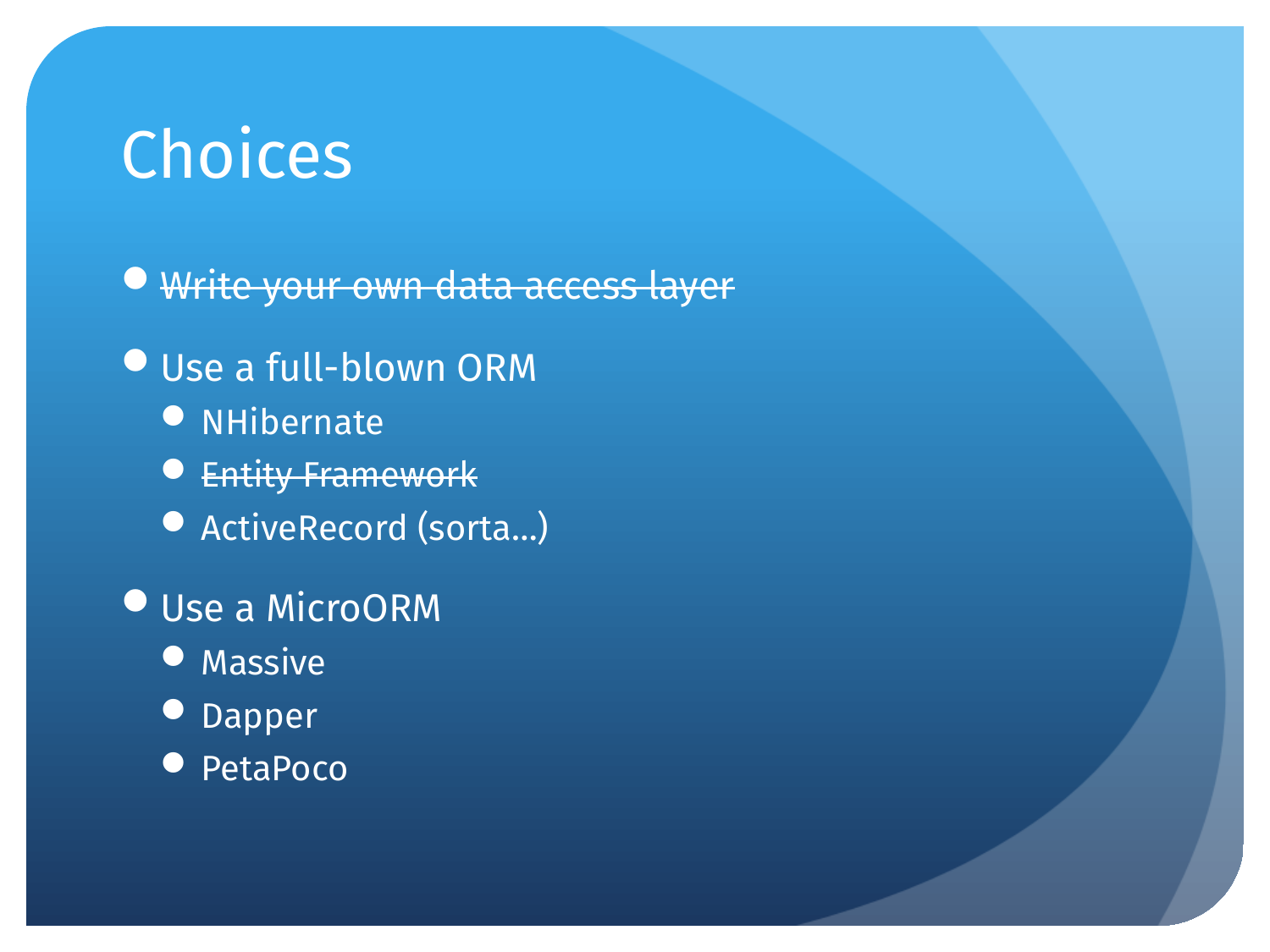

# Choices
Write your own data access layer
Use a full-blown ORM
NHibernate
Entity Framework
ActiveRecord (sorta…)
Use a MicroORM
Massive
Dapper
PetaPoco